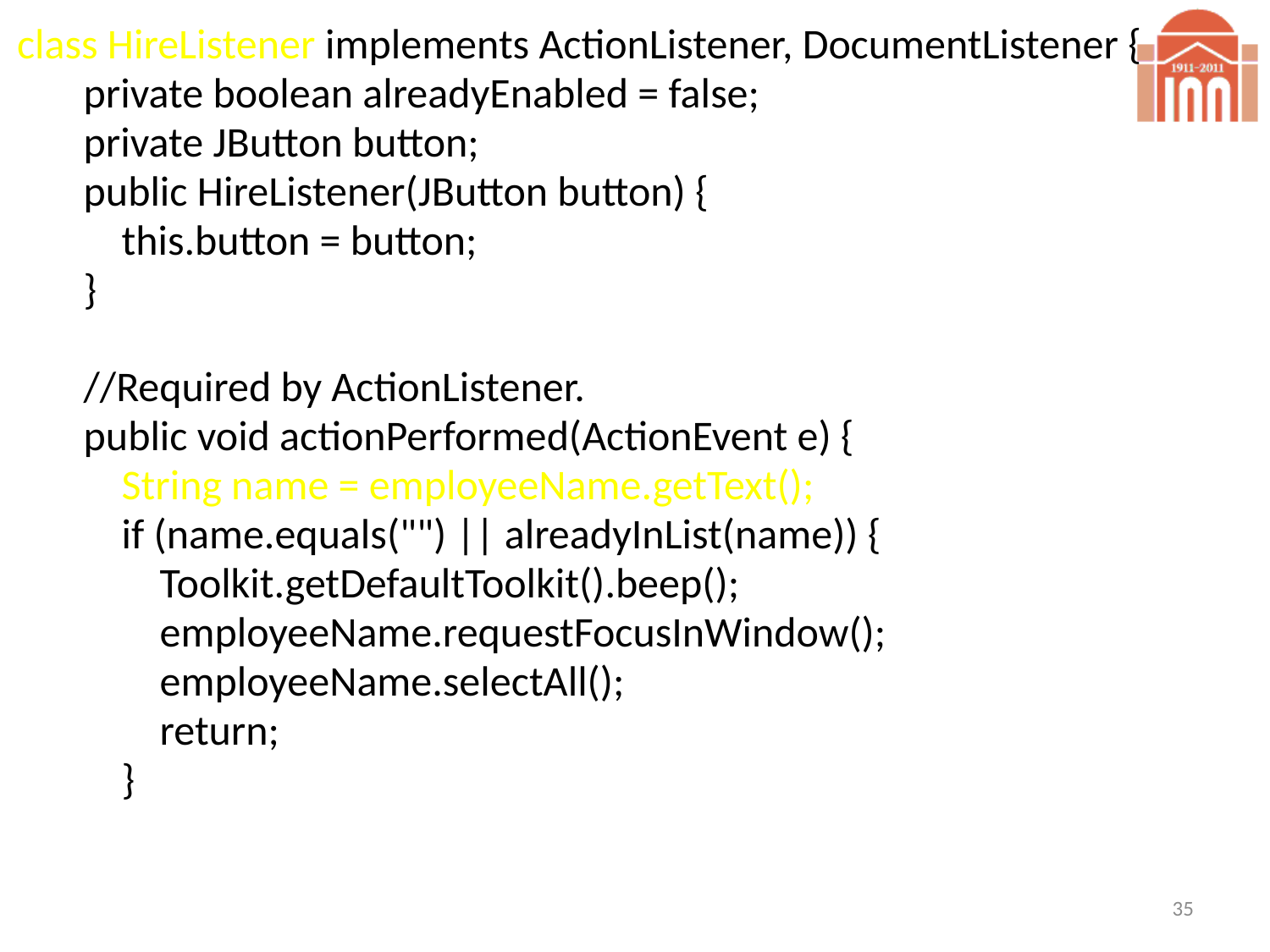

class HireListener implements ActionListener, DocumentListener {
        private boolean alreadyEnabled = false;
        private JButton button;
        public HireListener(JButton button) {
            this.button = button;
        }

        //Required by ActionListener.
        public void actionPerformed(ActionEvent e) {
            String name = employeeName.getText();
            if (name.equals("") || alreadyInList(name)) {
                Toolkit.getDefaultToolkit().beep();
                employeeName.requestFocusInWindow();
                employeeName.selectAll();
                return;
            }

35